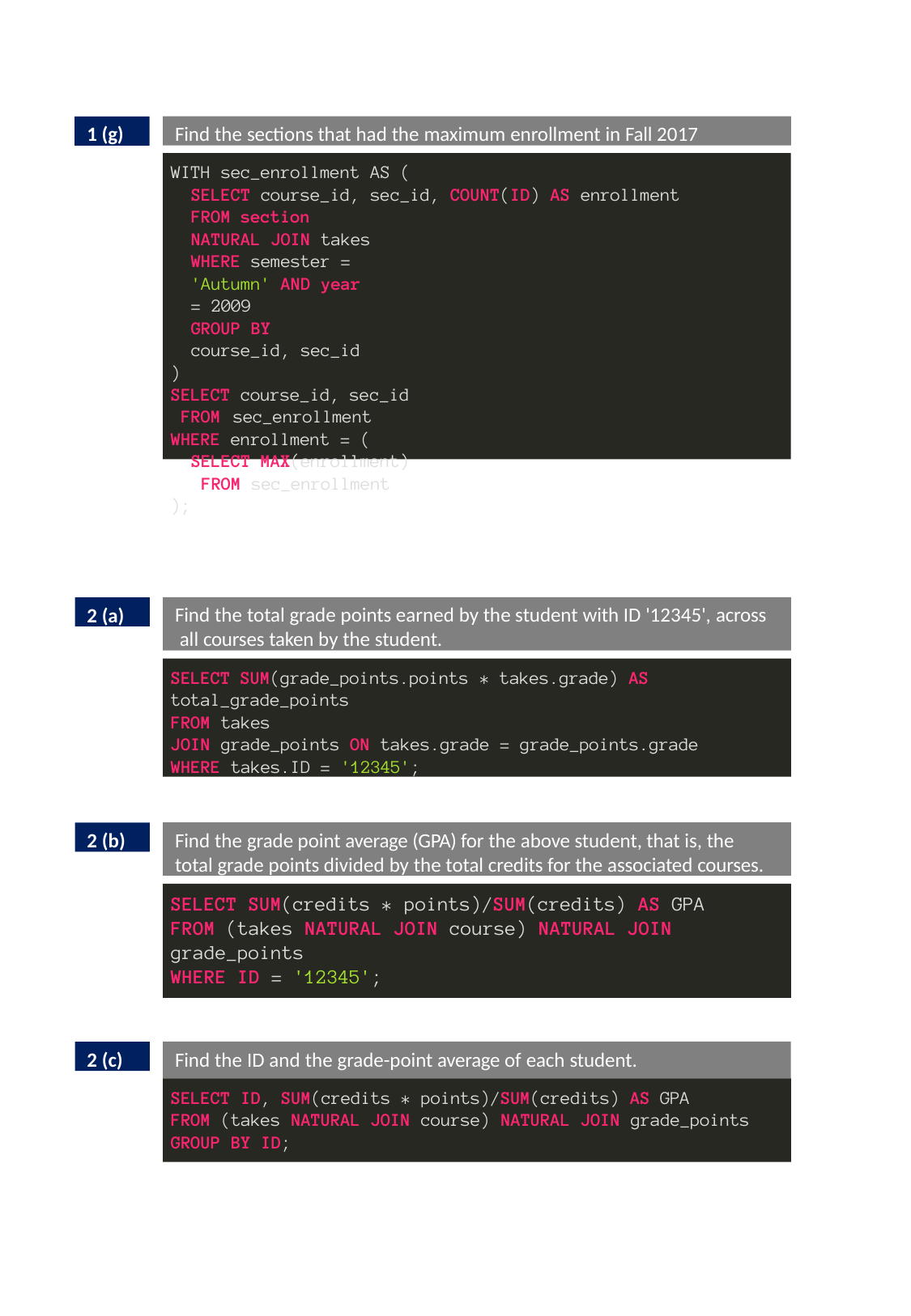

Find the sections that had the maximum enrollment in Fall 2017
1 (g)
WITH sec_enrollment AS (
SELECT course_id, sec_id, COUNT(ID) AS enrollment
FROM section  NATURAL JOIN takes
WHERE semester = 'Autumn' AND year = 2009
GROUP BY course_id, sec_id
)
SELECT course_id, sec_id  FROM sec_enrollment  WHERE enrollment = (
SELECT MAX(enrollment)  FROM sec_enrollment
);

Find the total grade points earned by the student with ID '12345', across  all courses taken by the student.
2 (a)
SELECT SUM(grade_points.points * takes.grade) AS
total_grade_points
FROM takes
JOIN grade_points ON takes.grade = grade_points.grade
WHERE takes.ID = '12345';
Find the grade point average (GPA) for the above student, that is, the  total grade points divided by the total credits for the associated courses.
2 (b)

SELECT SUM(credits * points)/SUM(credits) AS GPA
FROM (takes NATURAL JOIN course) NATURAL JOIN
grade_points
WHERE ID = '12345';

Find the ID and the grade-point average of each student.
2 (c)

SELECT ID, SUM(credits * points)/SUM(credits) AS GPA
FROM (takes NATURAL JOIN course) NATURAL JOIN grade_points
GROUP BY ID;